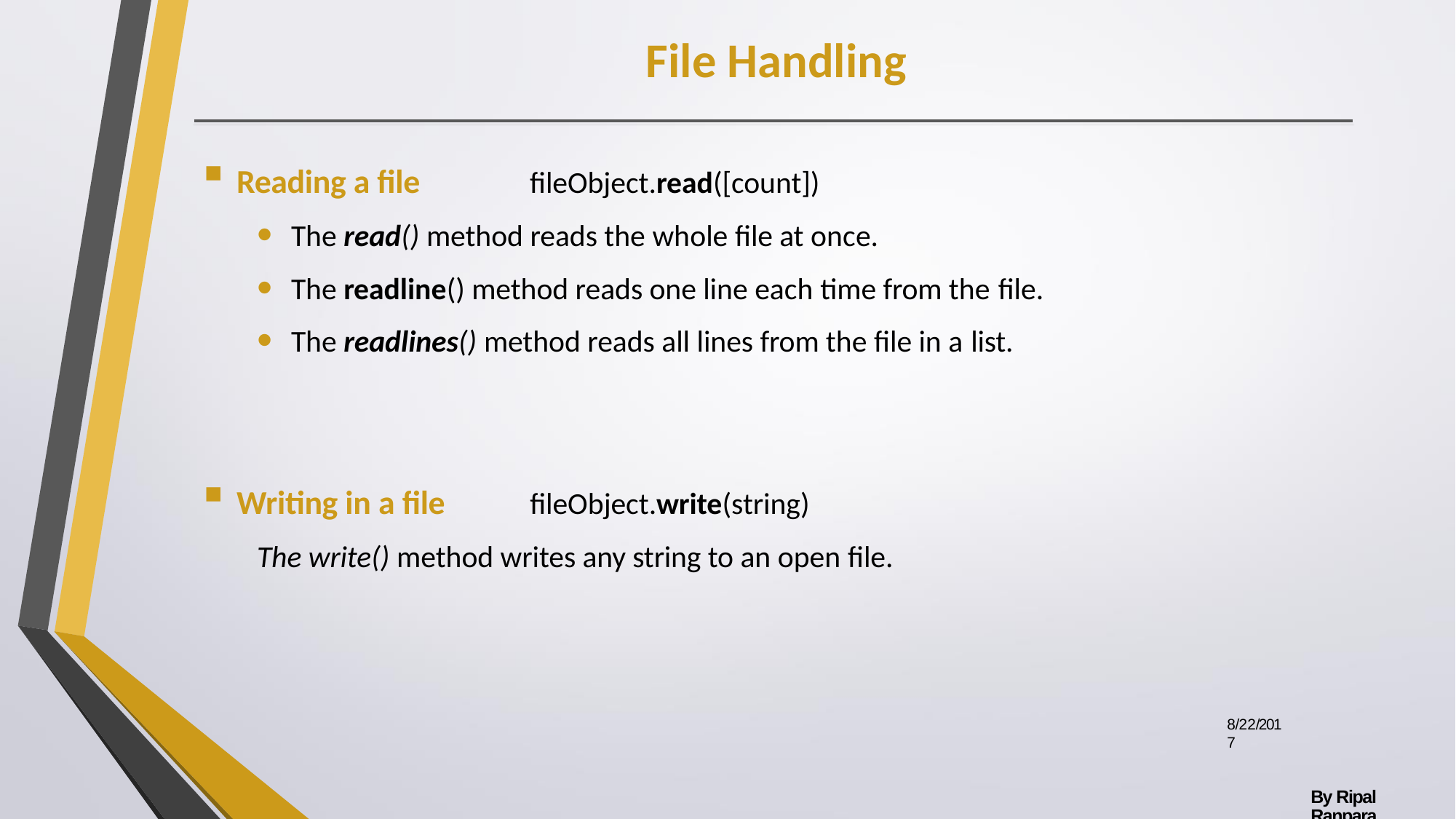

# File Handling
Reading a file
fileObject.read([count])
The read() method reads the whole file at once.
The readline() method reads one line each time from the file.
The readlines() method reads all lines from the file in a list.
Writing in a file
fileObject.write(string)
The write() method writes any string to an open file.
8/22/2017
By Ripal Ranpara